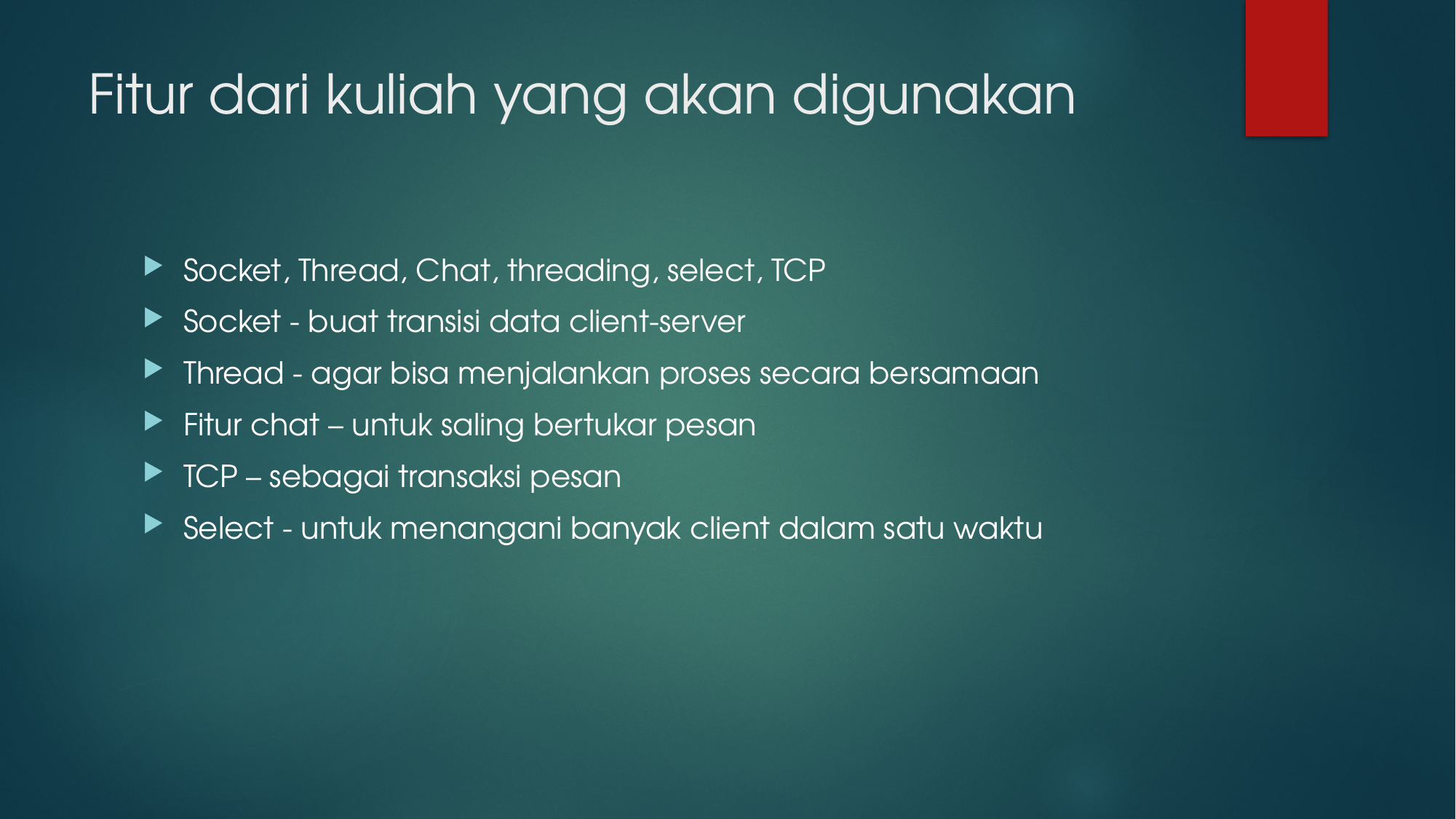

# Fitur dari kuliah yang akan digunakan
Socket, Thread, Chat, threading, select, TCP
Socket - buat transisi data client-server
Thread - agar bisa menjalankan proses secara bersamaan
Fitur chat – untuk saling bertukar pesan
TCP – sebagai transaksi pesan
Select - untuk menangani banyak client dalam satu waktu